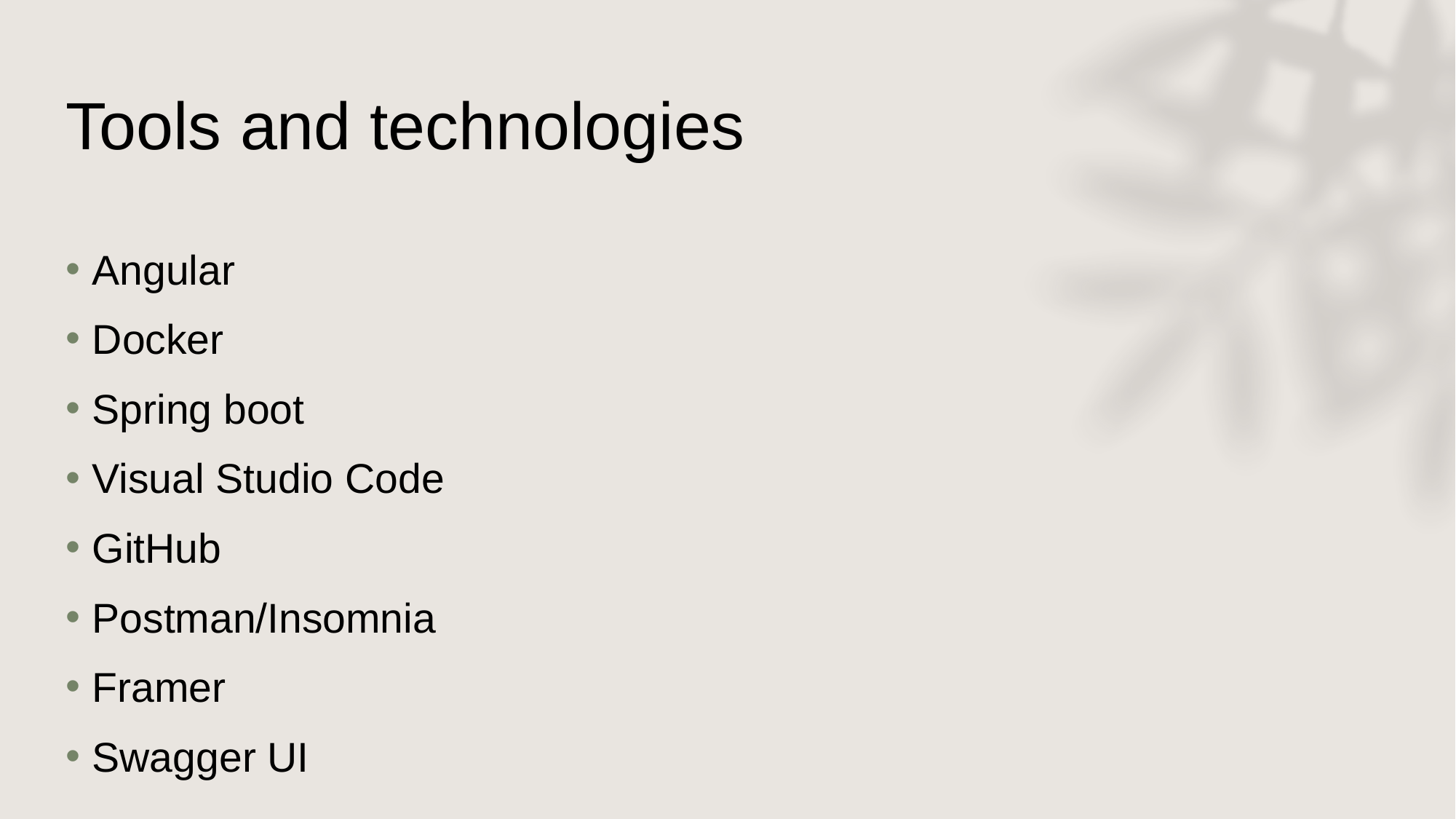

# Tools and technologies
Angular
Docker
Spring boot
Visual Studio Code
GitHub
Postman/Insomnia
Framer
Swagger UI